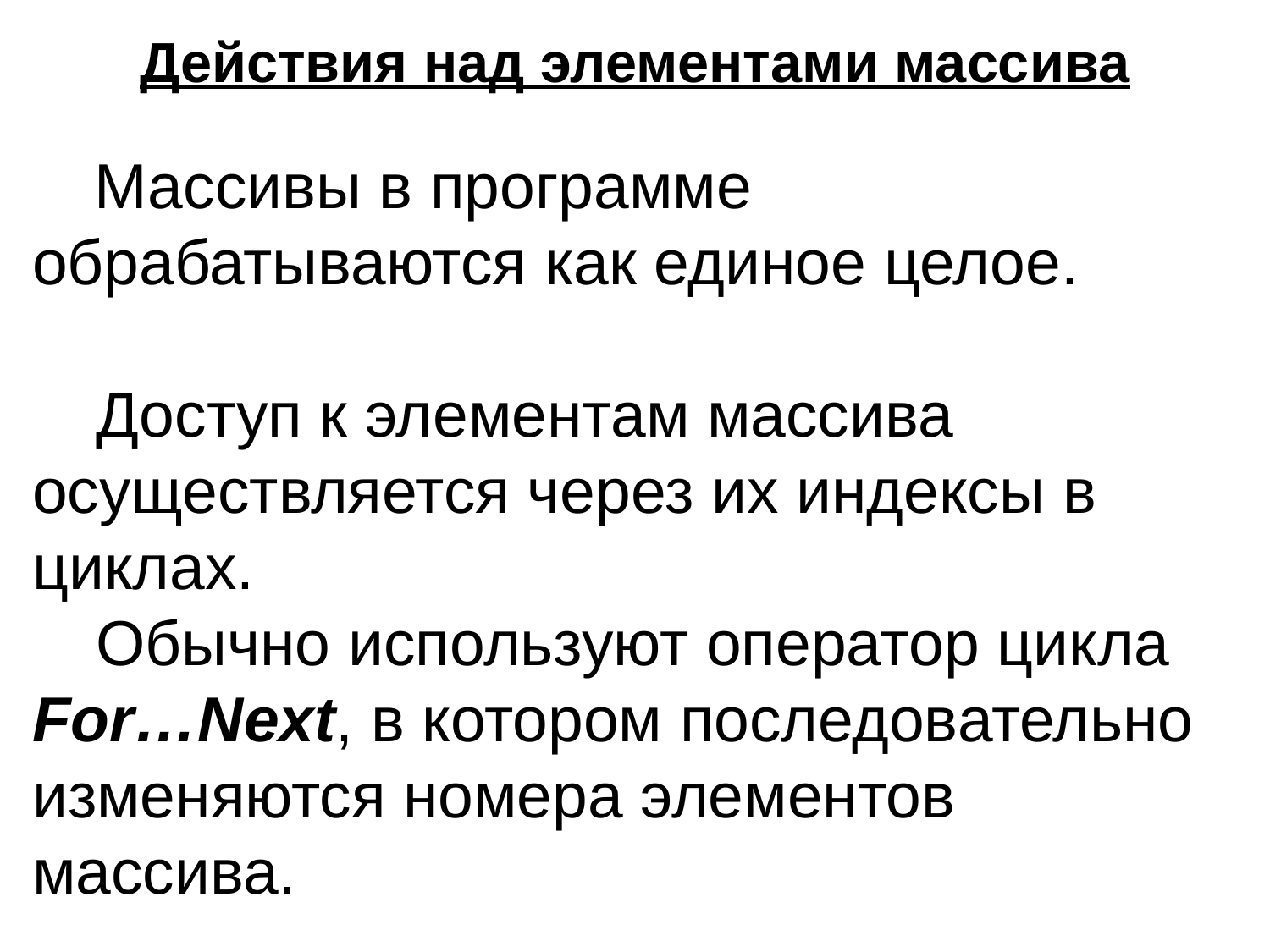

Действия над элементами массива
Массивы в программе обрабатываются как единое целое.

Доступ к элементам массива осуществляется через их индексы в циклах.
Обычно используют оператор цикла For…Next, в котором последовательно изменяются номера элементов массива.